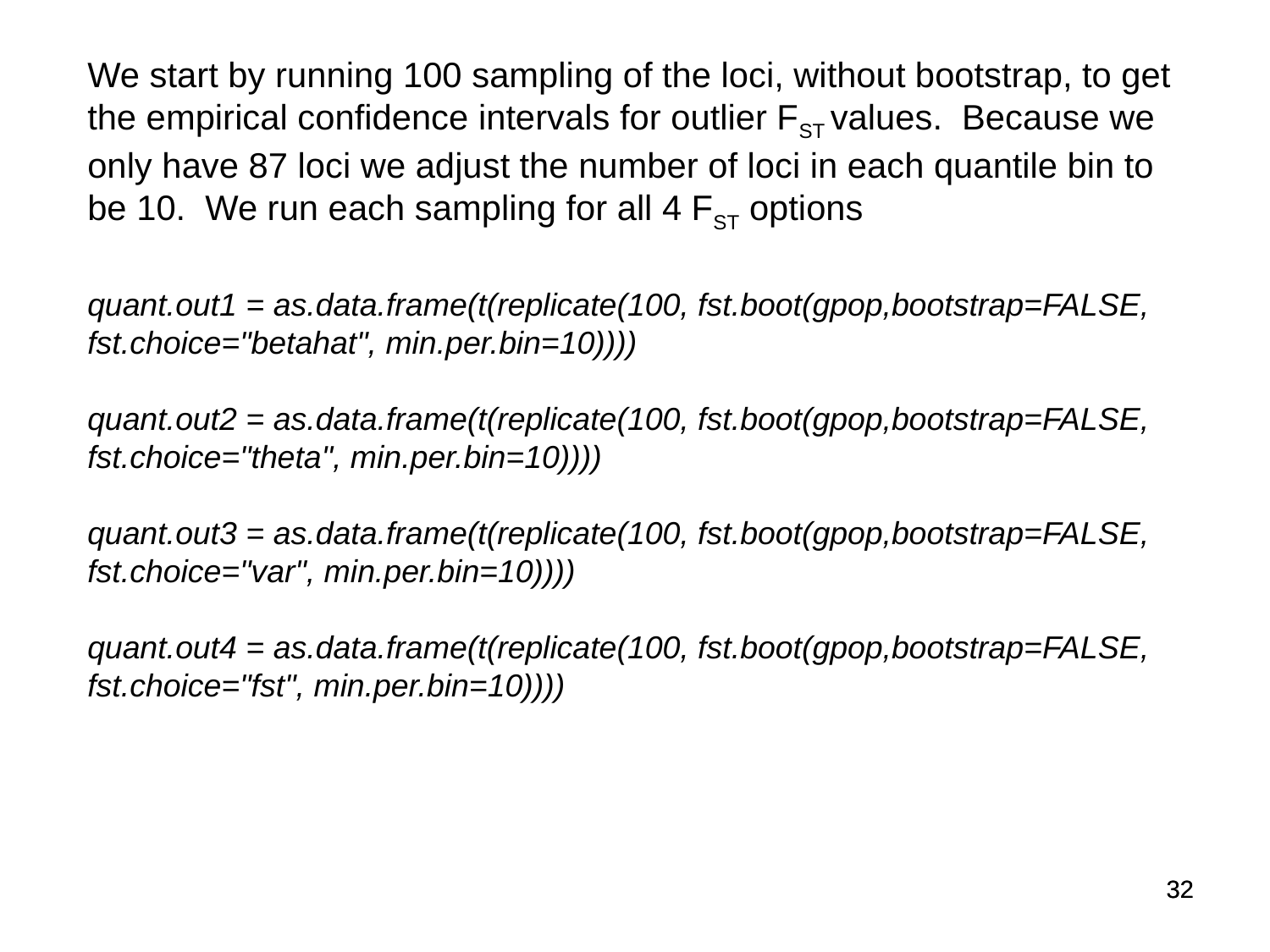

We start by running 100 sampling of the loci, without bootstrap, to get the empirical confidence intervals for outlier FST values.  Because we only have 87 loci we adjust the number of loci in each quantile bin to be 10.  We run each sampling for all 4 FST options

quant.out1 = as.data.frame(t(replicate(100, fst.boot(gpop,bootstrap=FALSE, fst.choice="betahat", min.per.bin=10))))

quant.out2 = as.data.frame(t(replicate(100, fst.boot(gpop,bootstrap=FALSE, fst.choice="theta", min.per.bin=10))))

quant.out3 = as.data.frame(t(replicate(100, fst.boot(gpop,bootstrap=FALSE, fst.choice="var", min.per.bin=10))))

quant.out4 = as.data.frame(t(replicate(100, fst.boot(gpop,bootstrap=FALSE, fst.choice="fst", min.per.bin=10))))

32
32